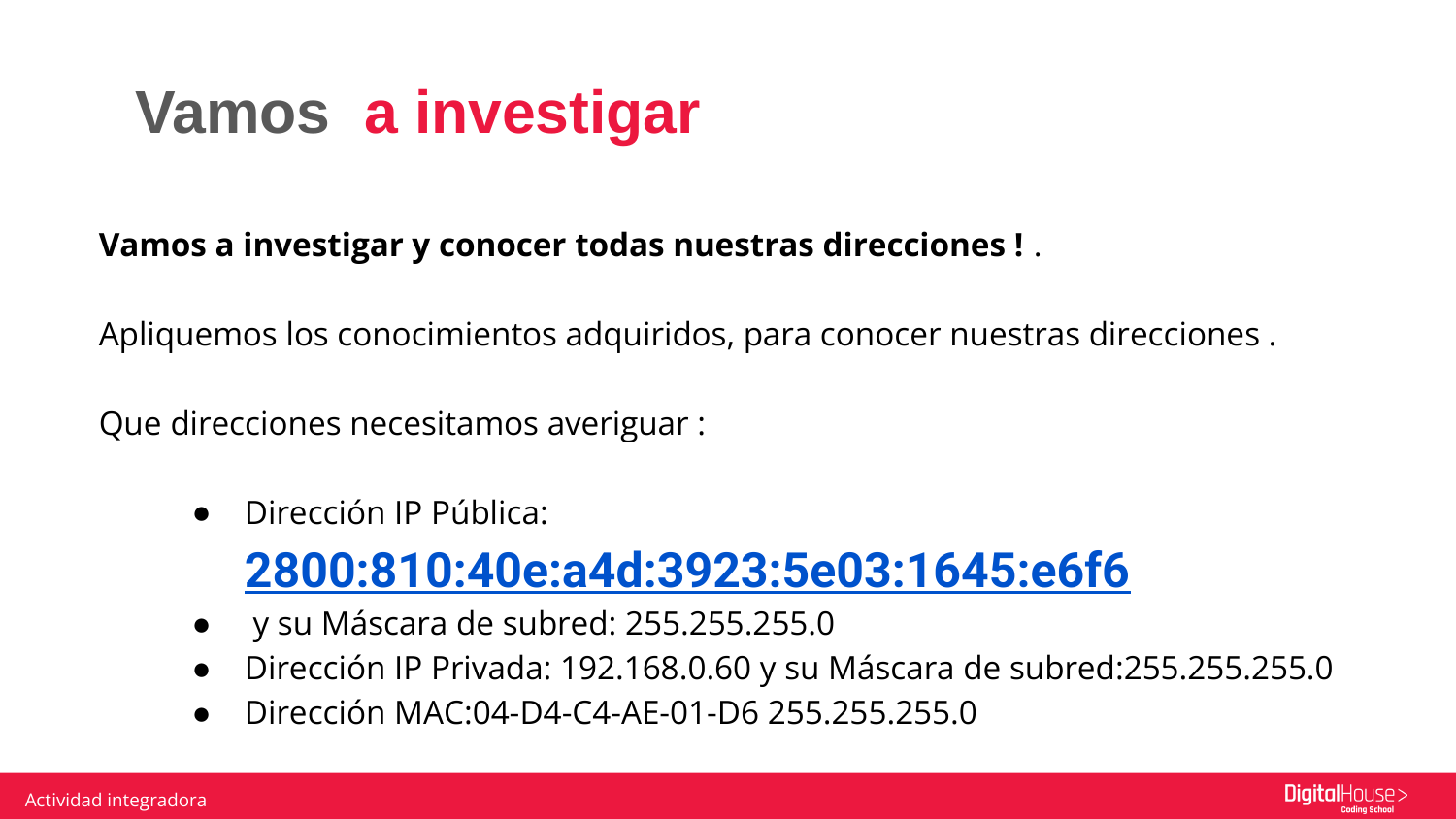

Vamos  a investigar

Vamos a investigar y conocer todas nuestras direcciones ! .

Apliquemos los conocimientos adquiridos, para conocer nuestras direcciones .

Que direcciones necesitamos averiguar :

Dirección IP Pública: 2800:810:40e:a4d:3923:5e03:1645:e6f6
 y su Máscara de subred: 255.255.255.0
Dirección IP Privada: 192.168.0.60 y su Máscara de subred:255.255.255.0
Dirección MAC:04-D4-C4-AE-01-D6 255.255.255.0